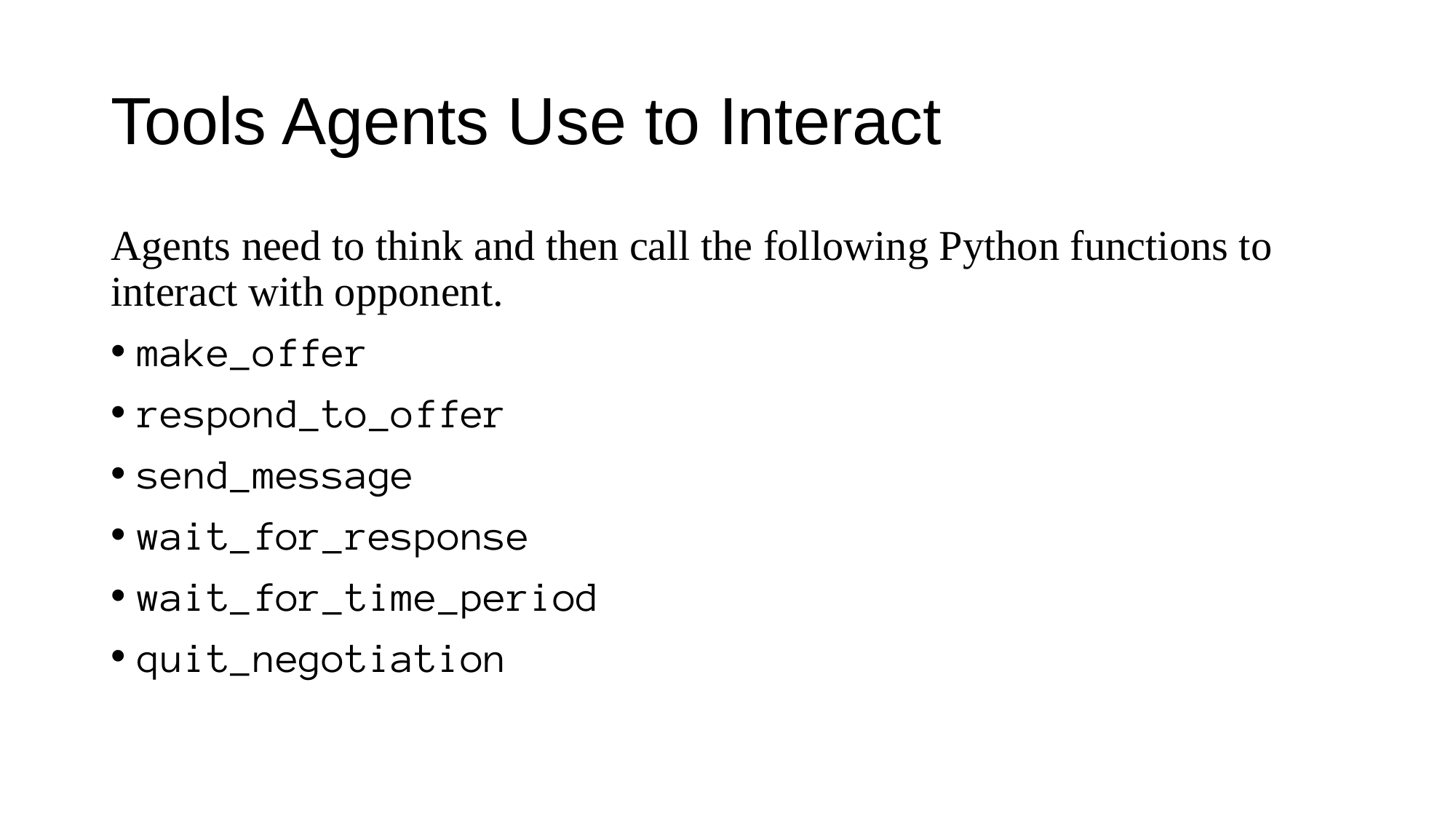

# Tools Agents Use to Interact
Agents need to think and then call the following Python functions to interact with opponent.
make_offer
respond_to_offer
send_message
wait_for_response
wait_for_time_period
quit_negotiation